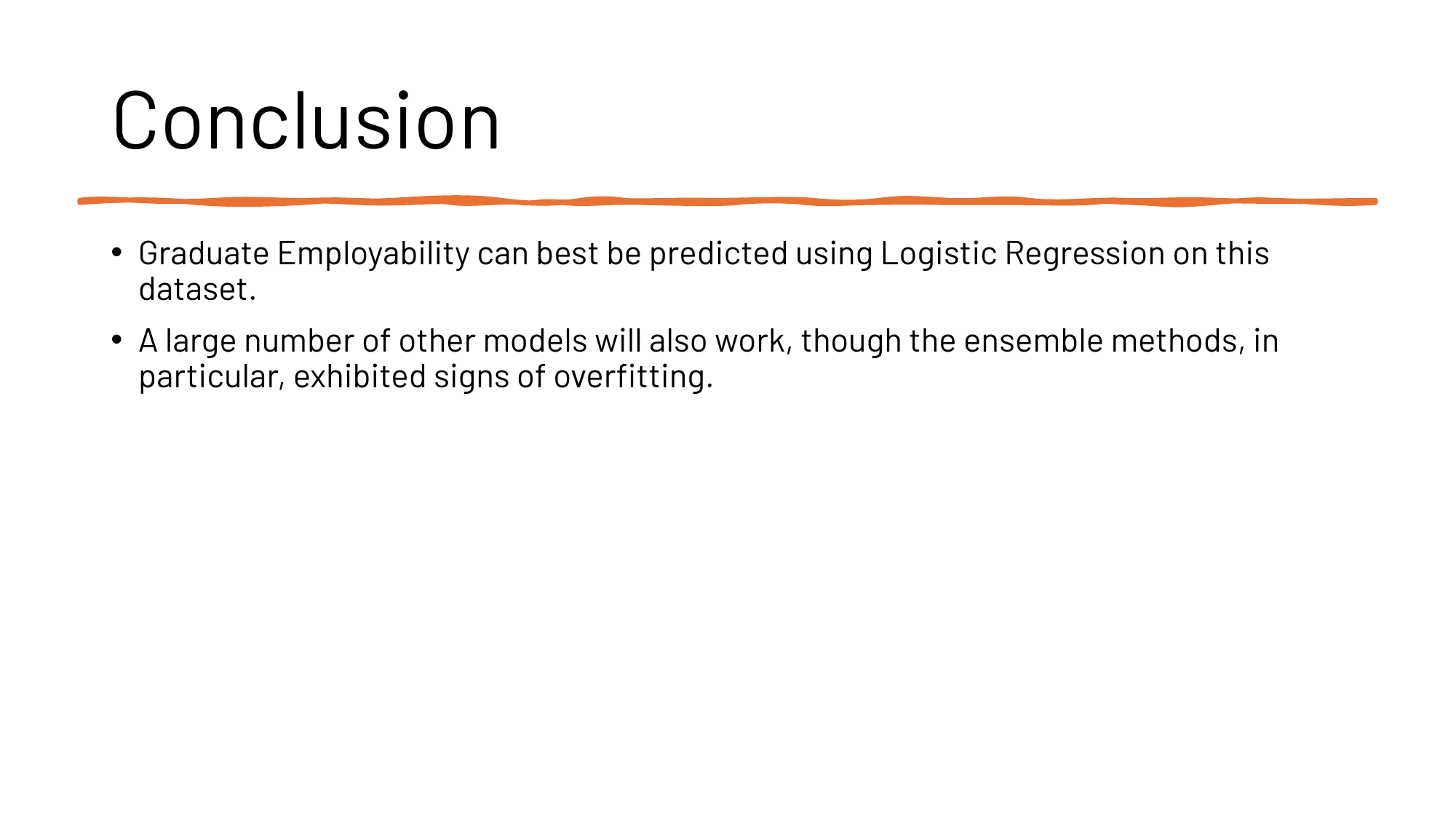

# Conclusion

Graduate Employability can best be predicted using Logistic Regression on this dataset.
A large number of other models will also work, though the ensemble methods, in particular, exhibited signs of overfitting.